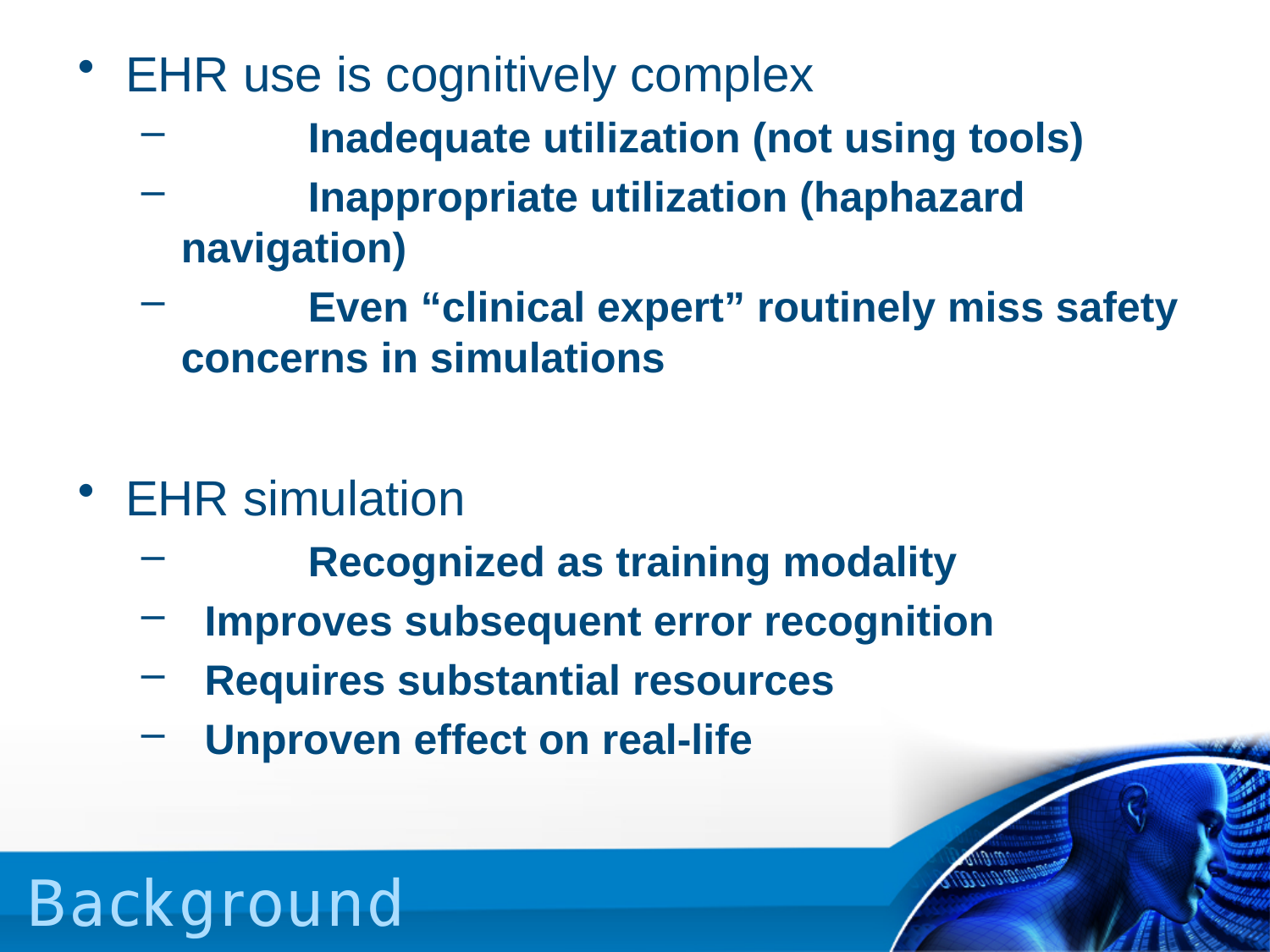

EHR use is cognitively complex
	Inadequate utilization (not using tools)
	Inappropriate utilization (haphazard navigation)
	Even “clinical expert” routinely miss safety concerns in simulations

EHR simulation
	Recognized as training modality
  Improves subsequent error recognition
  Requires substantial resources
  Unproven effect on real-life

# Background